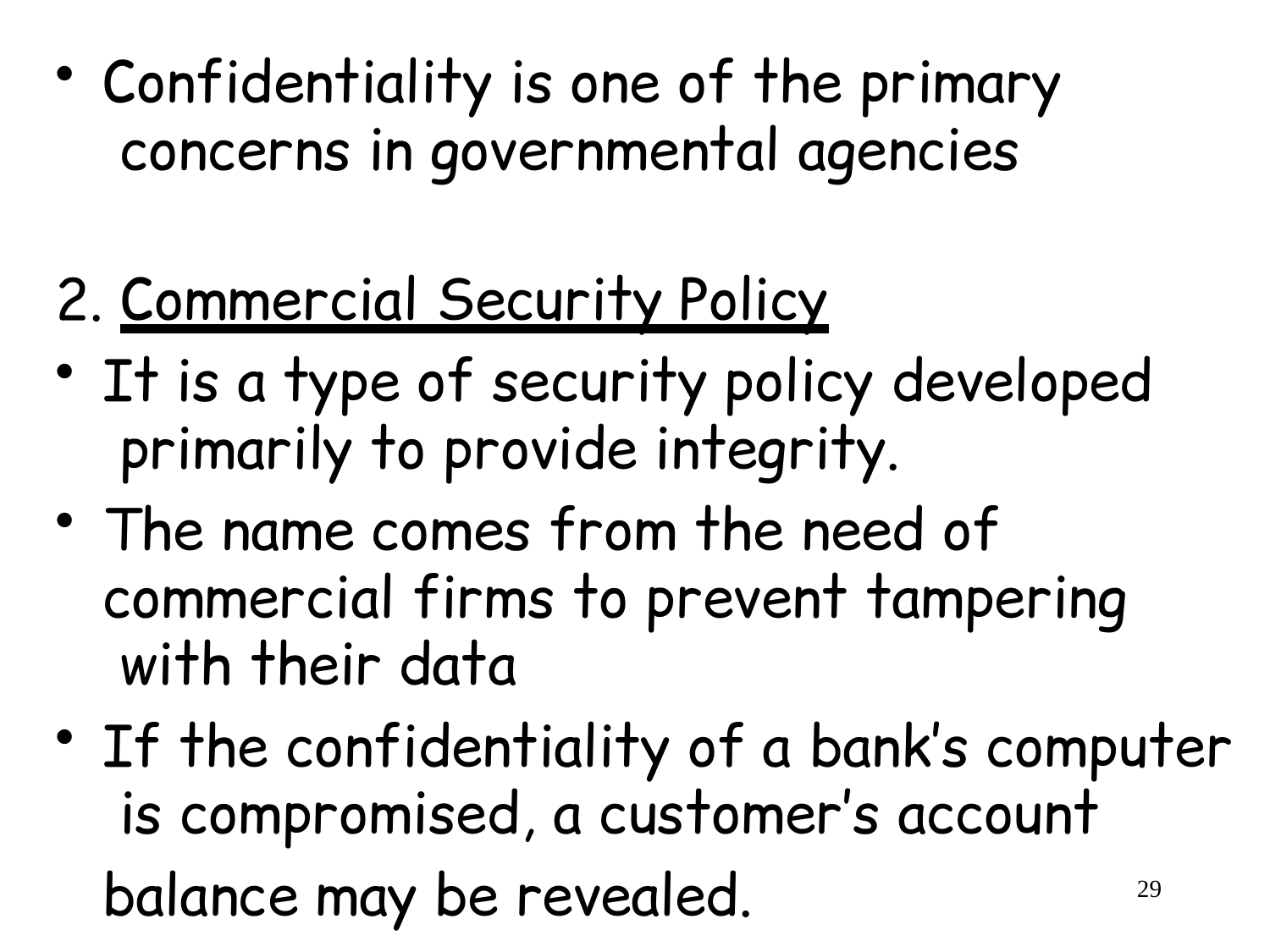

Confidentiality is one of the primary  concerns in governmental agencies

2. Commercial Security Policy
It is a type of security policy developed  primarily to provide integrity.
The name comes from the need of  commercial firms to prevent tampering  with their data
If the confidentiality of a bank’s computer  is compromised, a customer’s account
balance may be revealed.
29